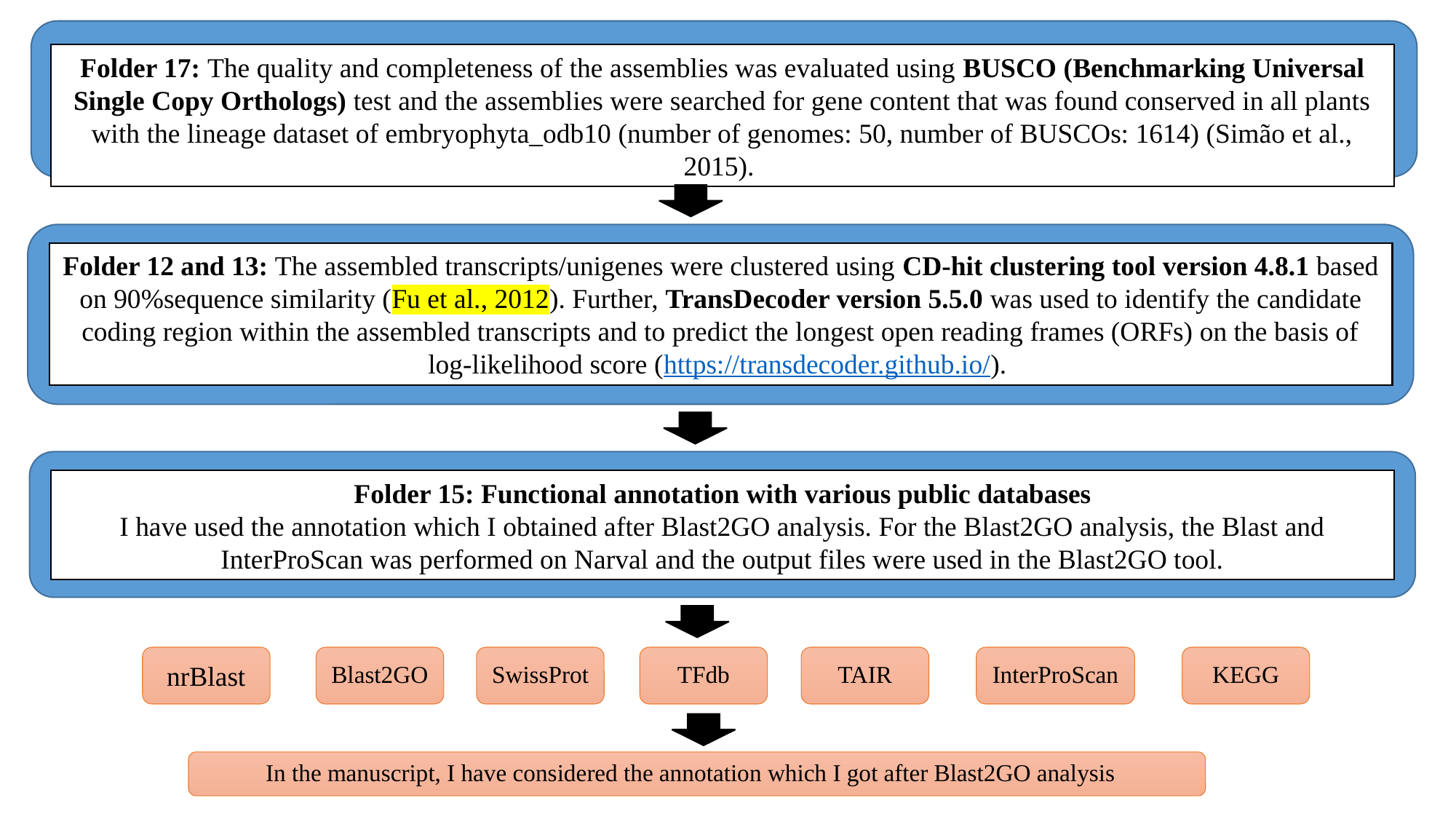

Folder 17: The quality and completeness of the assemblies was evaluated using BUSCO (Benchmarking Universal Single Copy Orthologs) test and the assemblies were searched for gene content that was found conserved in all plants with the lineage dataset of embryophyta_odb10 (number of genomes: 50, number of BUSCOs: 1614) (Simão et al., 2015).

Folder 12 and 13: The assembled transcripts/unigenes were clustered using CD-hit clustering tool version 4.8.1 based on 90%sequence similarity (Fu et al., 2012). Further, TransDecoder version 5.5.0 was used to identify the candidate coding region within the assembled transcripts and to predict the longest open reading frames (ORFs) on the basis of log-likelihood score (https://transdecoder.github.io/).

Folder 15: Functional annotation with various public databases
I have used the annotation which I obtained after Blast2GO analysis. For the Blast2GO analysis, the Blast and InterProScan was performed on Narval and the output files were used in the Blast2GO tool.

KEGG

nrBlast

Blast2GO

SwissProt

TFdb

TAIR

InterProScan

In the manuscript, I have considered the annotation which I got after Blast2GO analysis